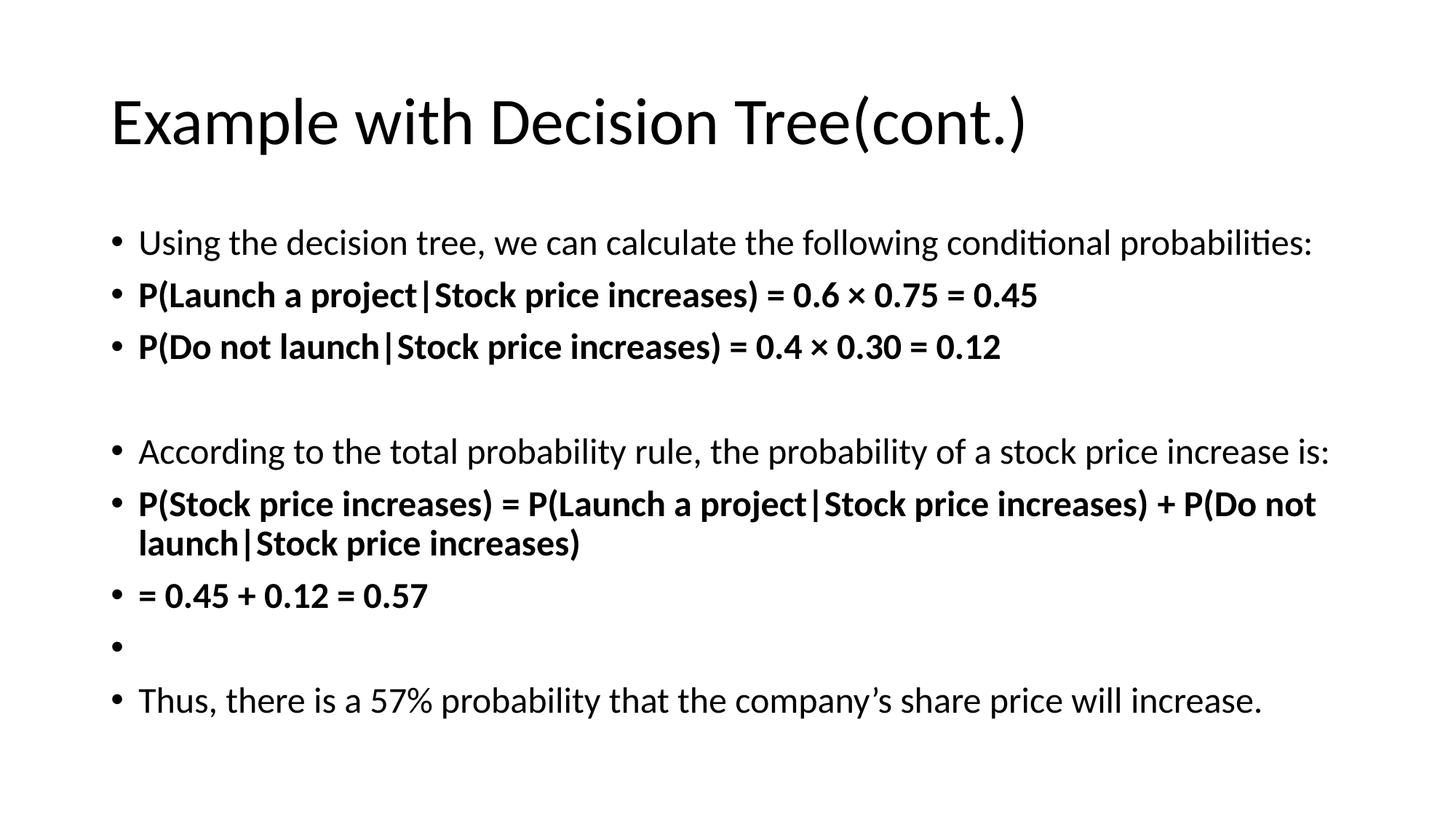

# Example with Decision Tree(cont.)
Using the decision tree, we can calculate the following conditional probabilities:
P(Launch a project|Stock price increases) = 0.6 × 0.75 = 0.45
P(Do not launch|Stock price increases) = 0.4 × 0.30 = 0.12

According to the total probability rule, the probability of a stock price increase is:
P(Stock price increases) = P(Launch a project|Stock price increases) + P(Do not launch|Stock price increases)
= 0.45 + 0.12 = 0.57

Thus, there is a 57% probability that the company’s share price will increase.